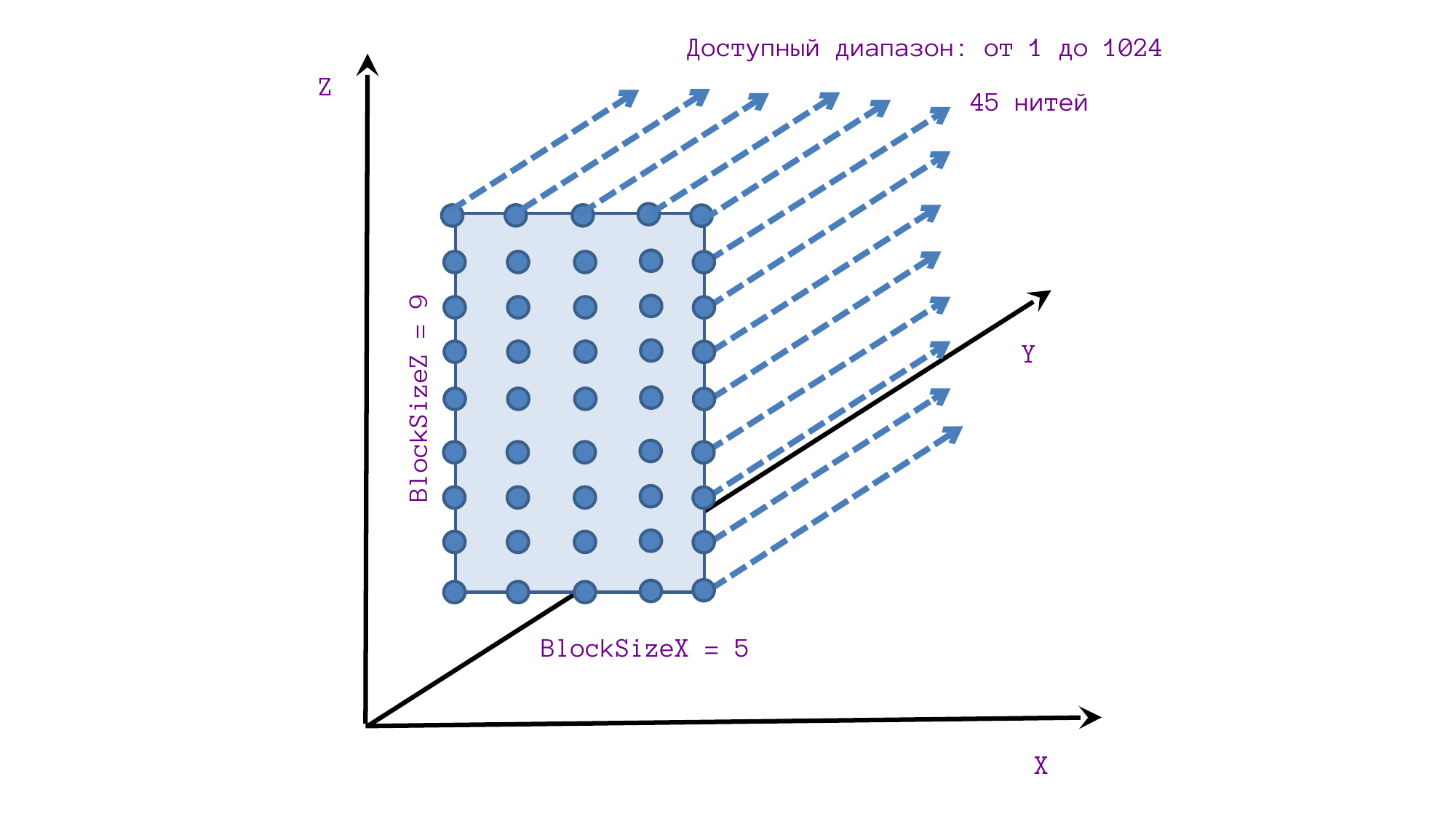

Доступный диапазон: от 1 до 1024
Z
45 нитей

Y

BlockSizeZ = 9

BlockSizeX = 5
X